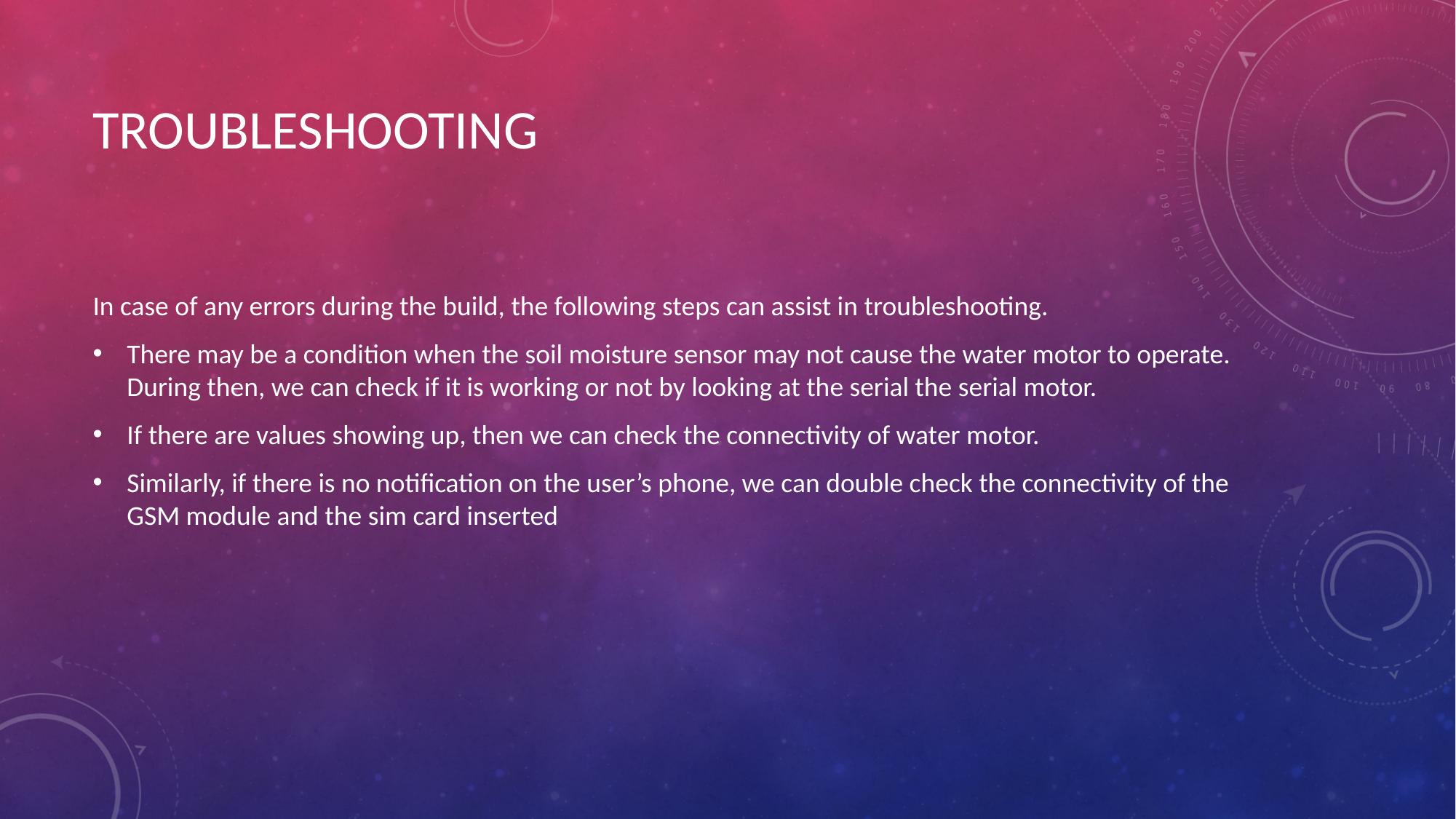

# Troubleshooting
In case of any errors during the build, the following steps can assist in troubleshooting.
There may be a condition when the soil moisture sensor may not cause the water motor to operate. During then, we can check if it is working or not by looking at the serial the serial motor.
If there are values showing up, then we can check the connectivity of water motor.
Similarly, if there is no notification on the user’s phone, we can double check the connectivity of the GSM module and the sim card inserted